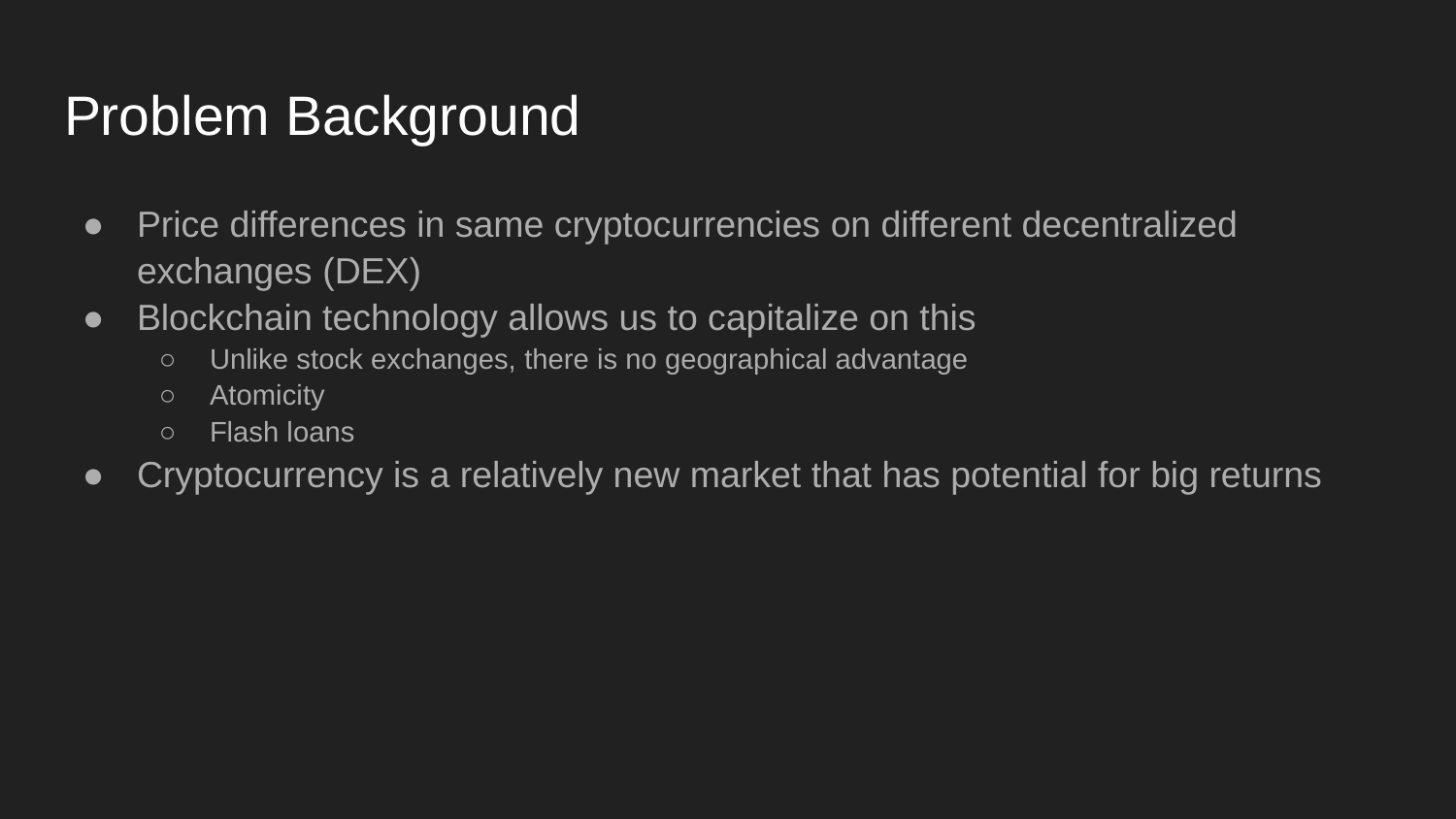

# Problem Background
Price differences in same cryptocurrencies on different decentralized exchanges (DEX)
Blockchain technology allows us to capitalize on this
Unlike stock exchanges, there is no geographical advantage
Atomicity
Flash loans
Cryptocurrency is a relatively new market that has potential for big returns